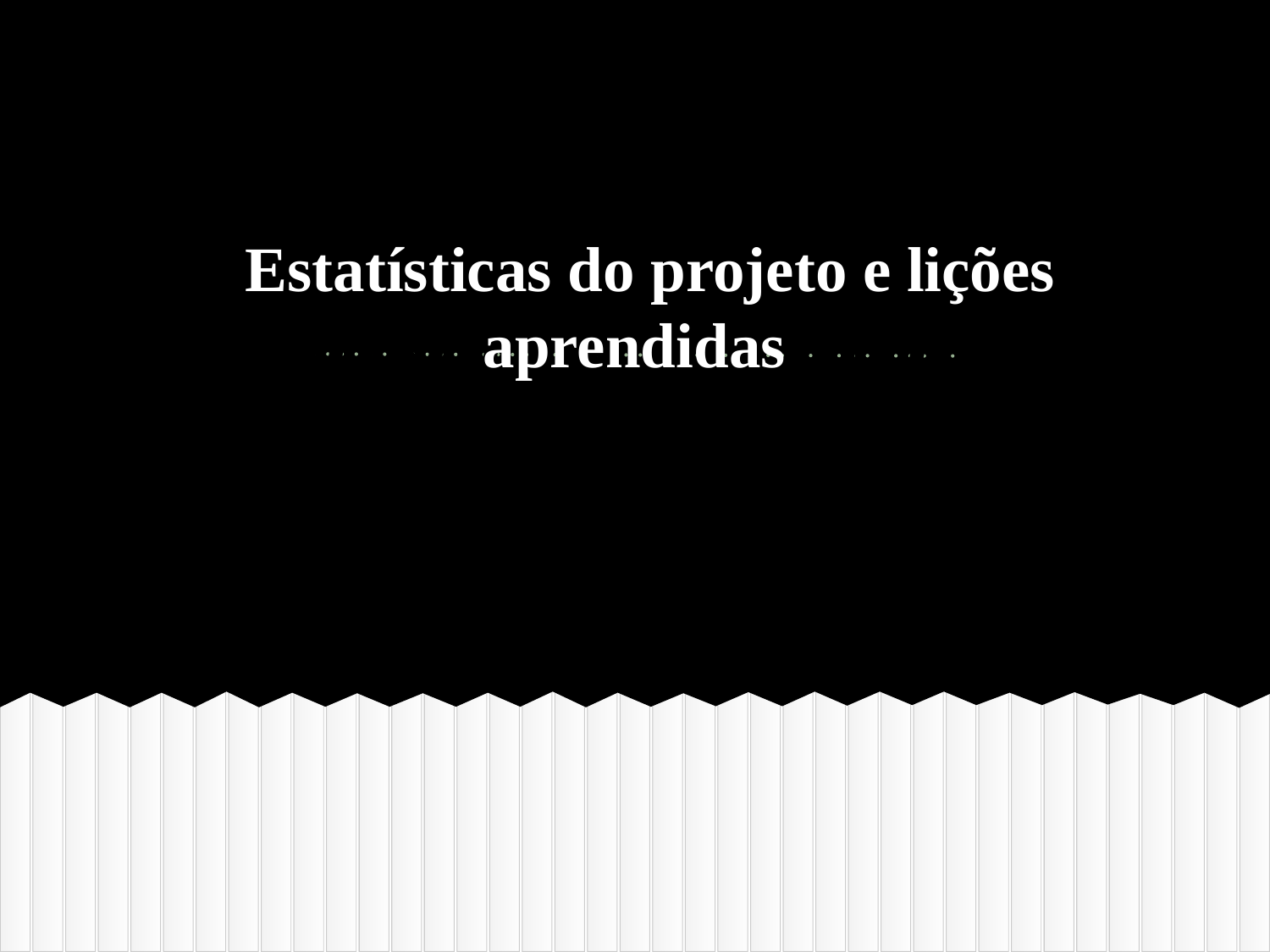

# Estatísticas do projeto e lições aprendidas
Estatísticas do projeto e as lições aprendidas.